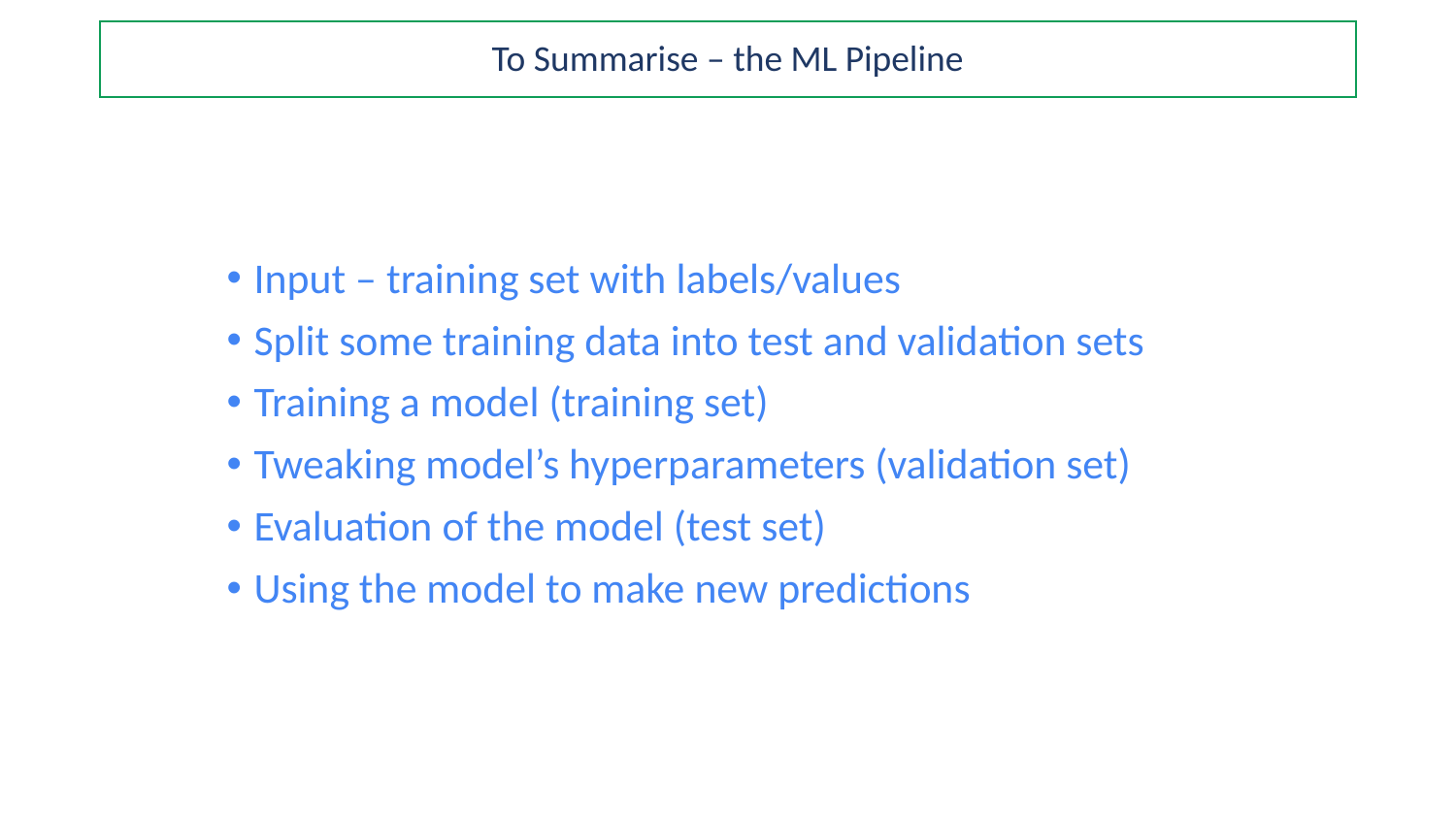

# To Summarise – the ML Pipeline
Input – training set with labels/values
Split some training data into test and validation sets
Training a model (training set)
Tweaking model’s hyperparameters (validation set)
Evaluation of the model (test set)
Using the model to make new predictions